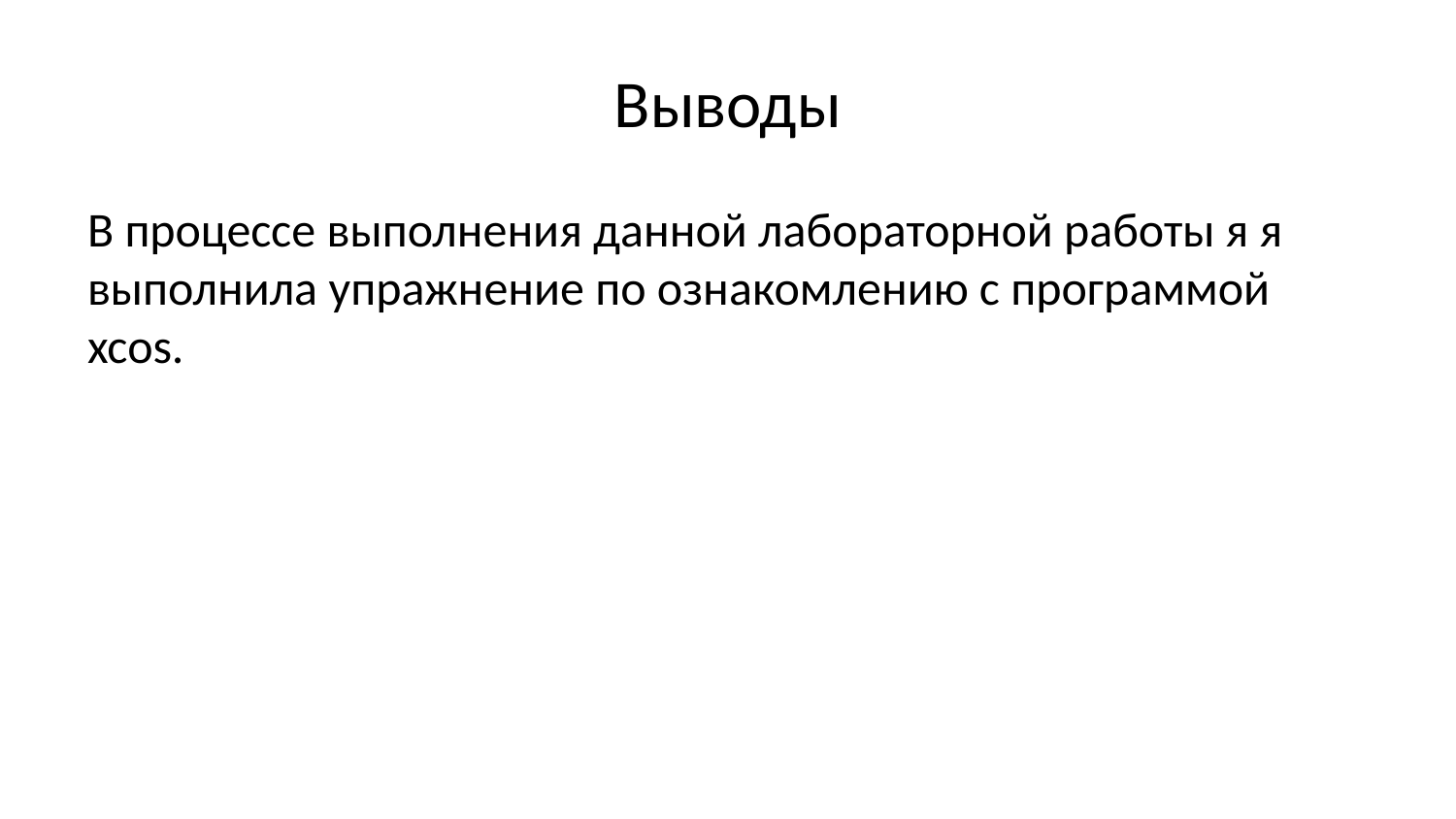

# Выводы
В процессе выполнения данной лабораторной работы я я выполнила упражнение по ознакомлению с программой xcos.